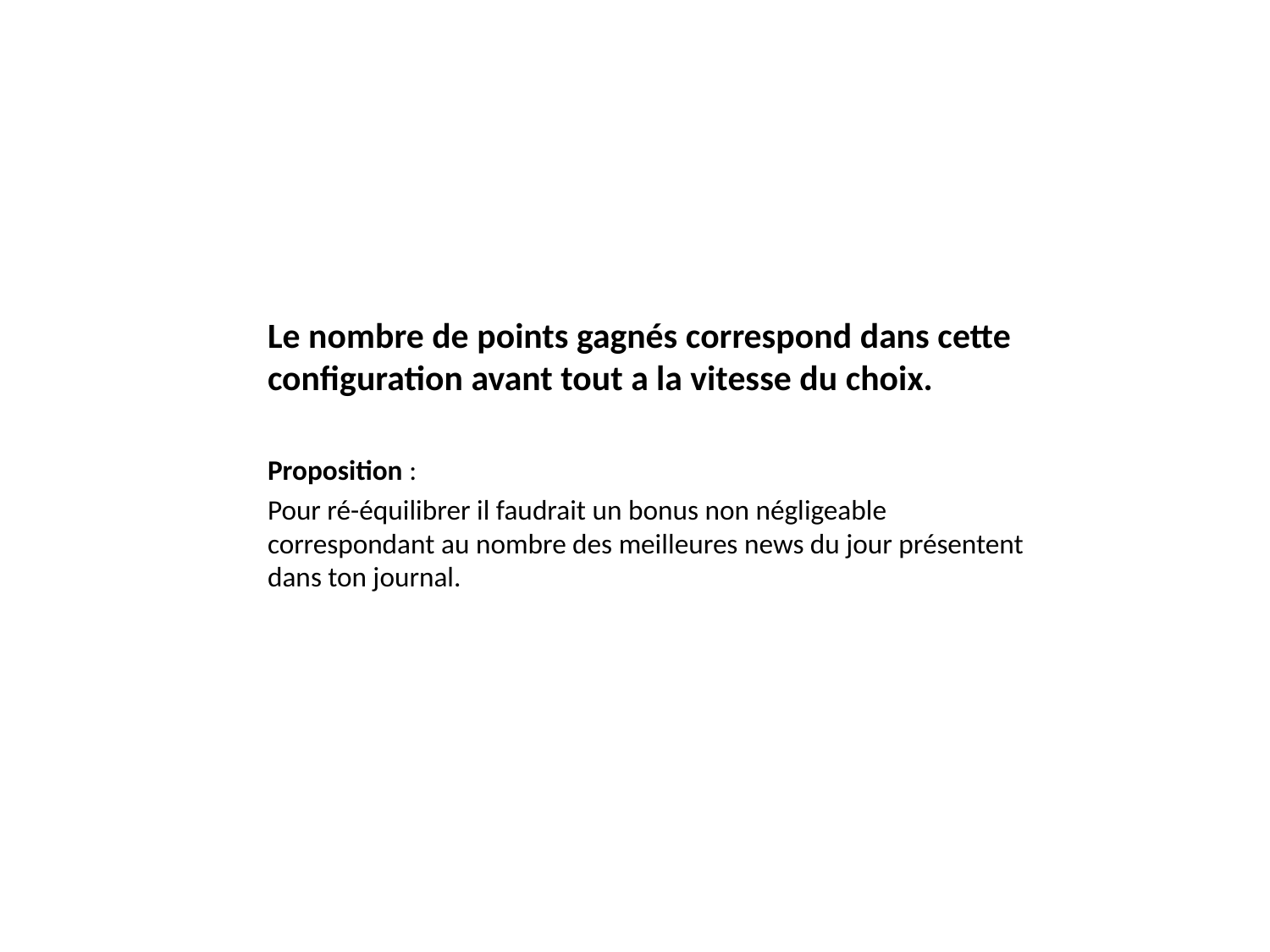

Le nombre de points gagnés correspond dans cette configuration avant tout a la vitesse du choix.

Proposition :
Pour ré-équilibrer il faudrait un bonus non négligeable correspondant au nombre des meilleures news du jour présentent dans ton journal.